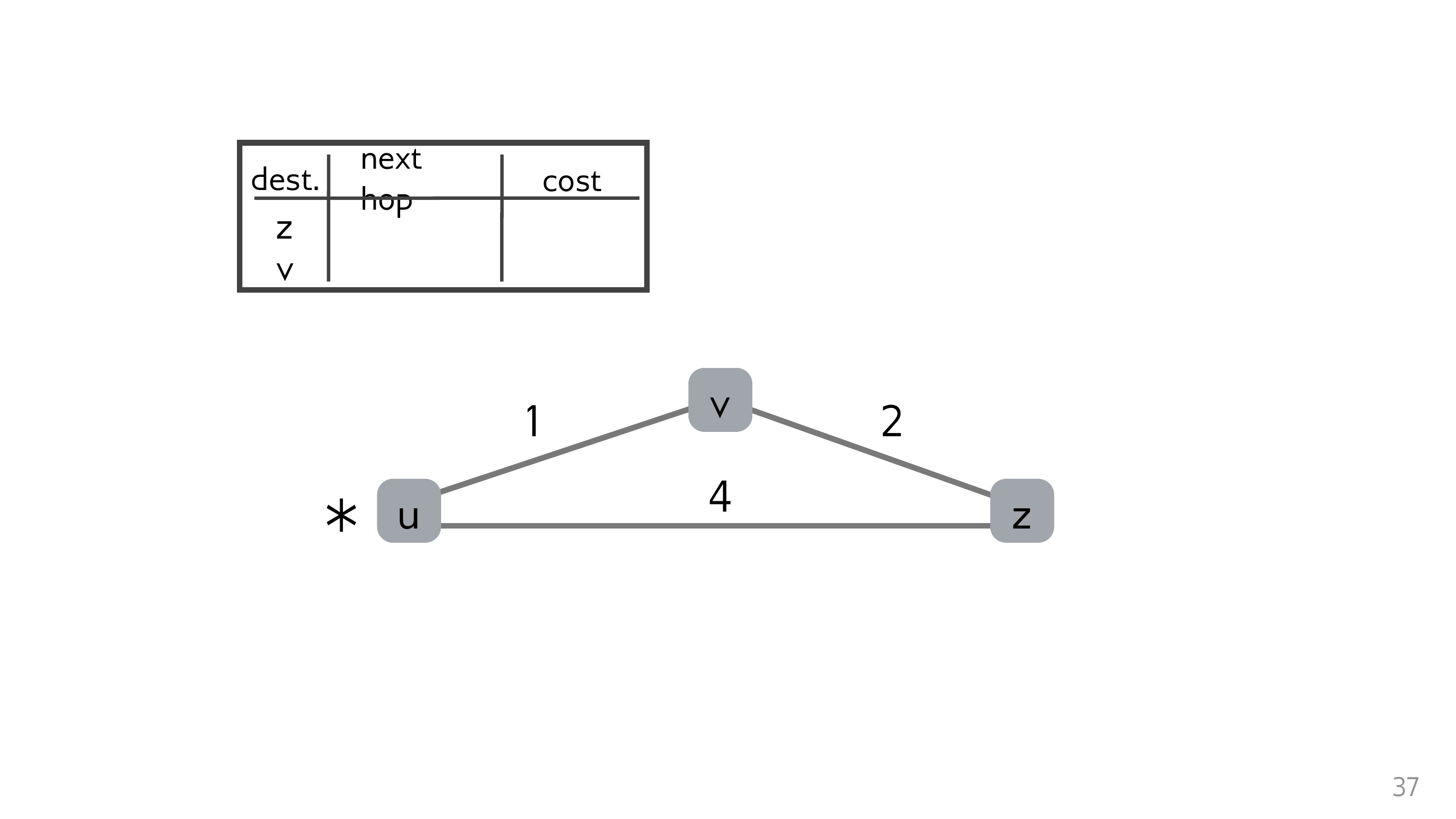

next hop
dest.
cost

z

v
v
1
2

4
*
u
z

37